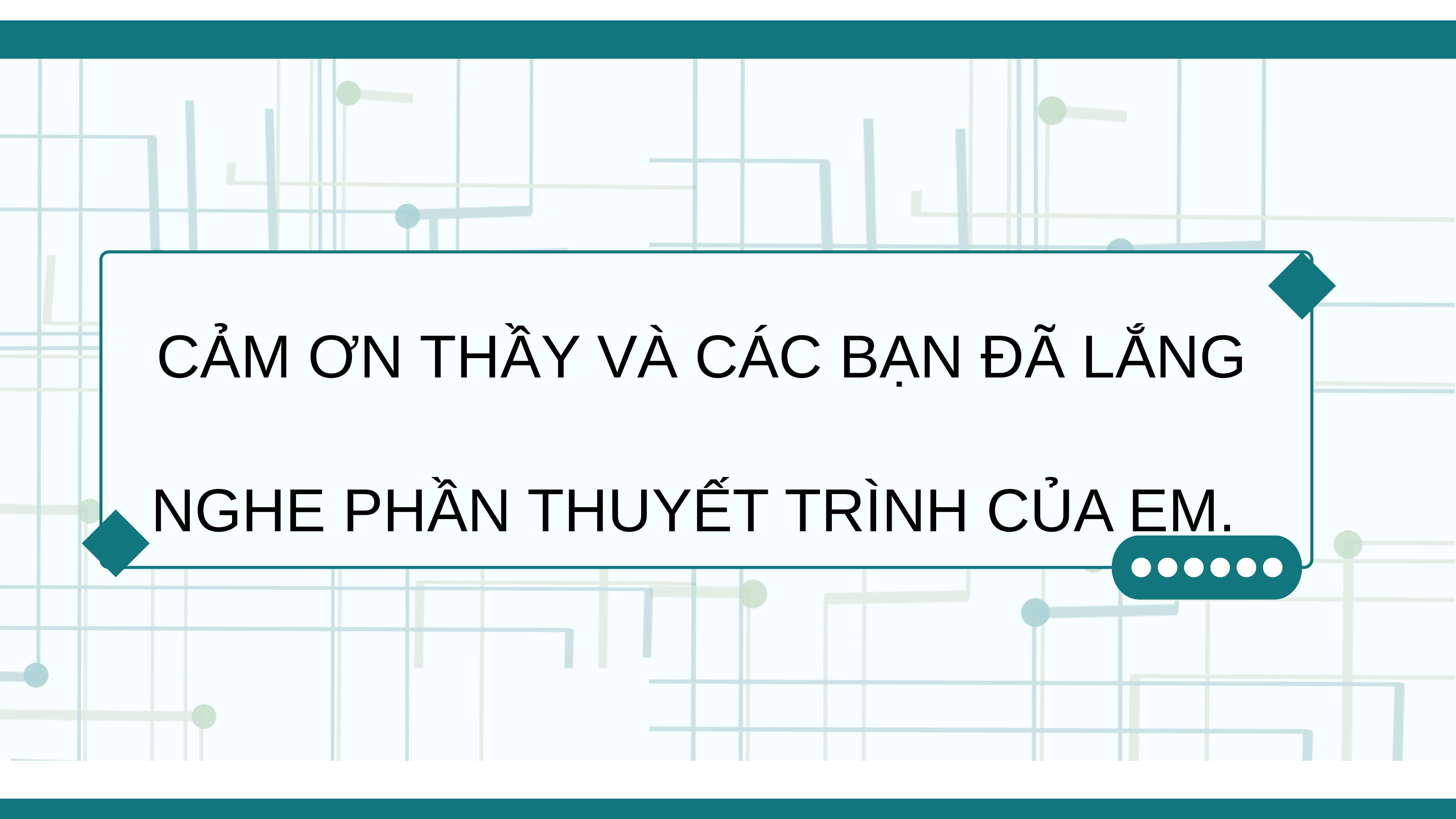

CẢM ƠN THẦY VÀ CÁC BẠN ĐÃ LẮNG NGHE PHẦN THUYẾT TRÌNH CỦA EM.